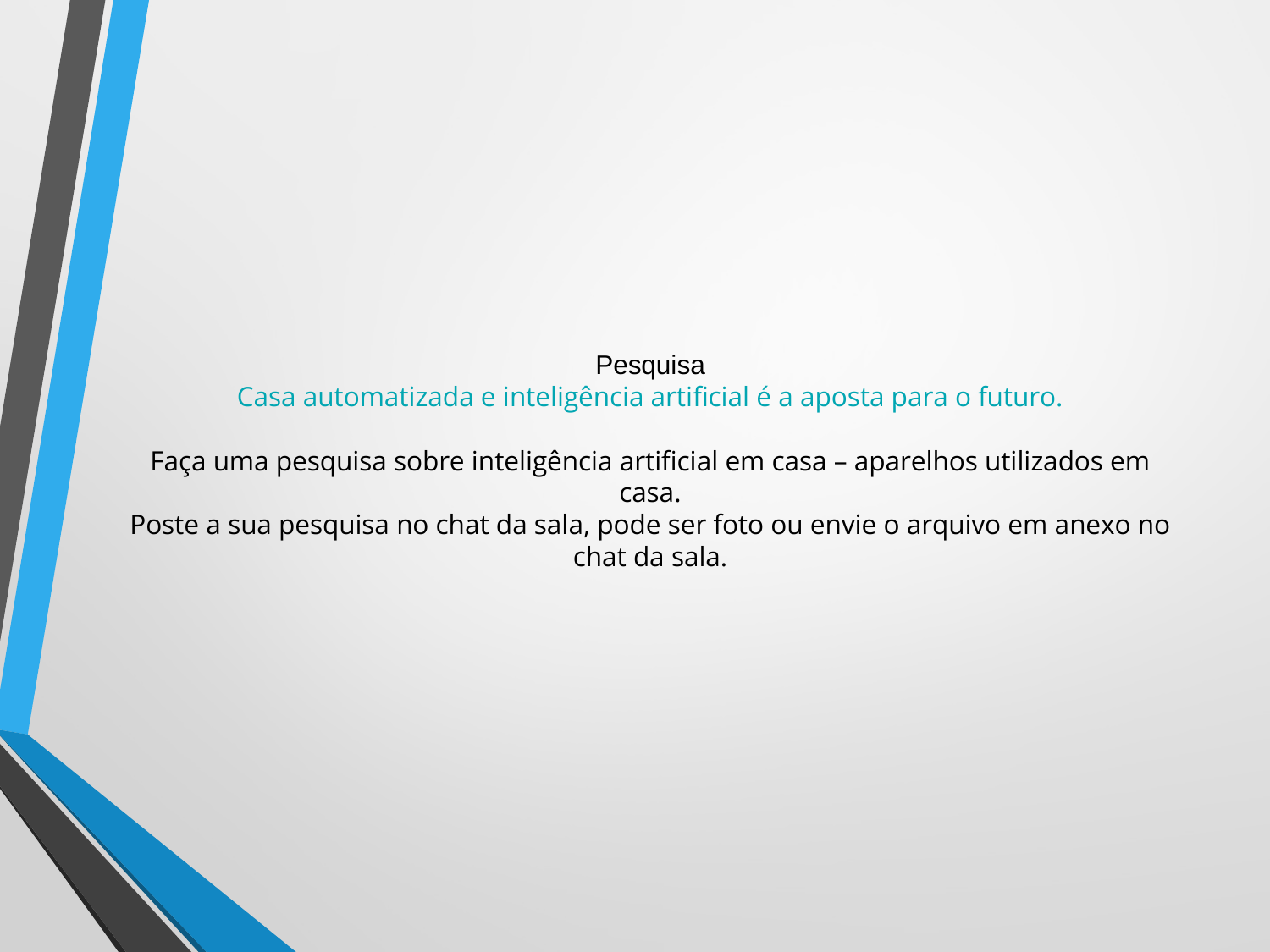

# Pesquisa Casa automatizada e inteligência artificial é a aposta para o futuro. Faça uma pesquisa sobre inteligência artificial em casa – aparelhos utilizados em casa. Poste a sua pesquisa no chat da sala, pode ser foto ou envie o arquivo em anexo no chat da sala.